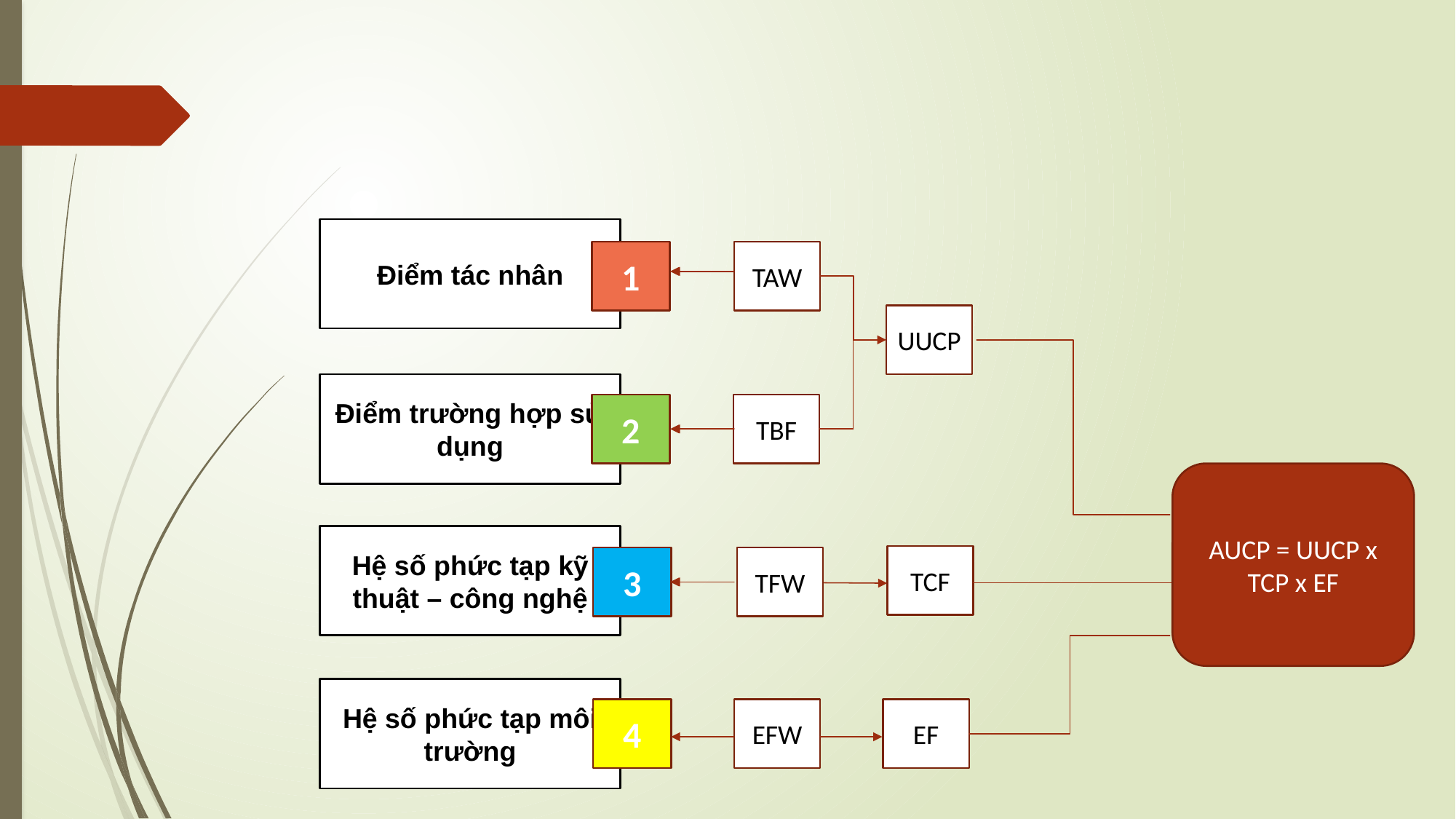

Điểm tác nhân
1
TAW
UUCP
Điểm trường hợp sử dụng
2
TBF
AUCP = UUCP x TCP x EF
Hệ số phức tạp kỹ thuật – công nghệ
TCF
3
TFW
Hệ số phức tạp môi trường
4
EFW
EF